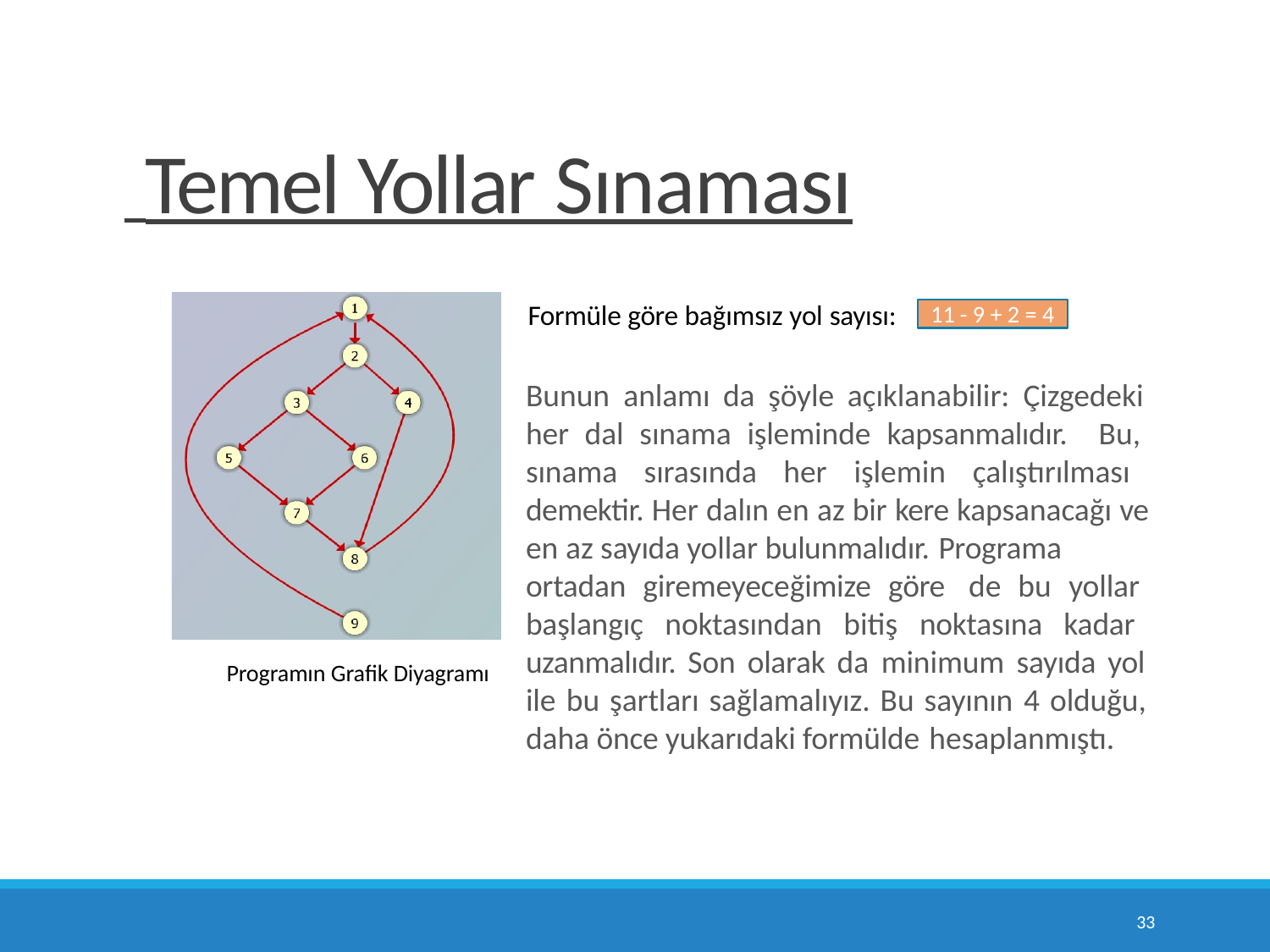

# Temel Yollar Sınaması

Formüle göre bağımsız yol sayısı:
11 - 9 + 2 = 4
Bunun anlamı da şöyle açıklanabilir: Çizgedeki  her dal sınama işleminde kapsanmalıdır.  Bu,  sınama sırasında her işlemin çalıştırılması  demektir. Her dalın en az bir kere kapsanacağı ve  en az sayıda yollar bulunmalıdır. Programa
ortadan giremeyeceğimize göre de bu yollar  başlangıç noktasından bitiş noktasına kadar  uzanmalıdır. Son olarak da minimum sayıda yol  ile bu şartları sağlamalıyız. Bu sayının 4 olduğu,  daha önce yukarıdaki formülde hesaplanmıştı.
Programın Grafik Diyagramı
33